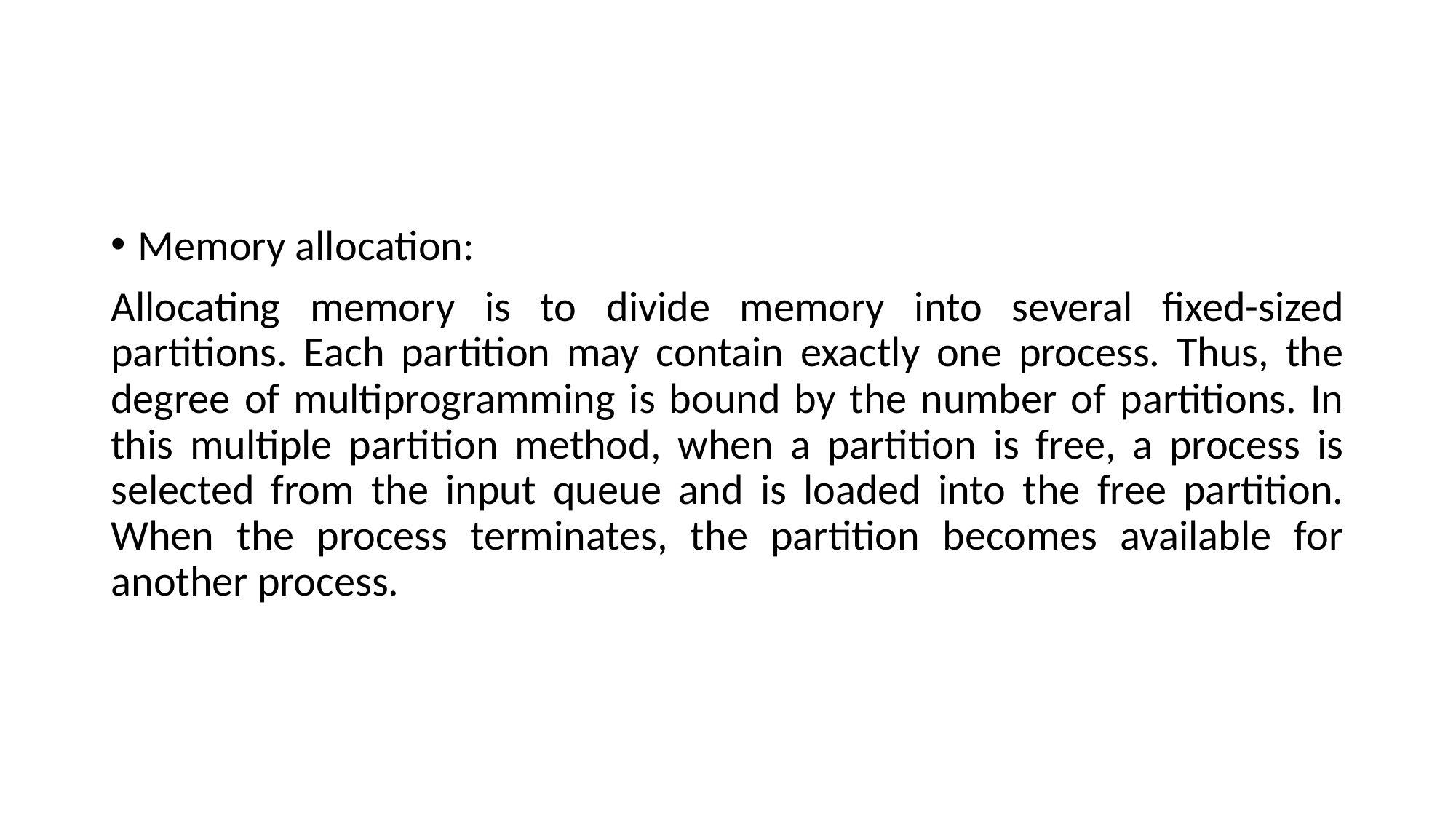

#
Memory allocation:
Allocating memory is to divide memory into several fixed-sized partitions. Each partition may contain exactly one process. Thus, the degree of multiprogramming is bound by the number of partitions. In this multiple partition method, when a partition is free, a process is selected from the input queue and is loaded into the free partition. When the process terminates, the partition becomes available for another process.